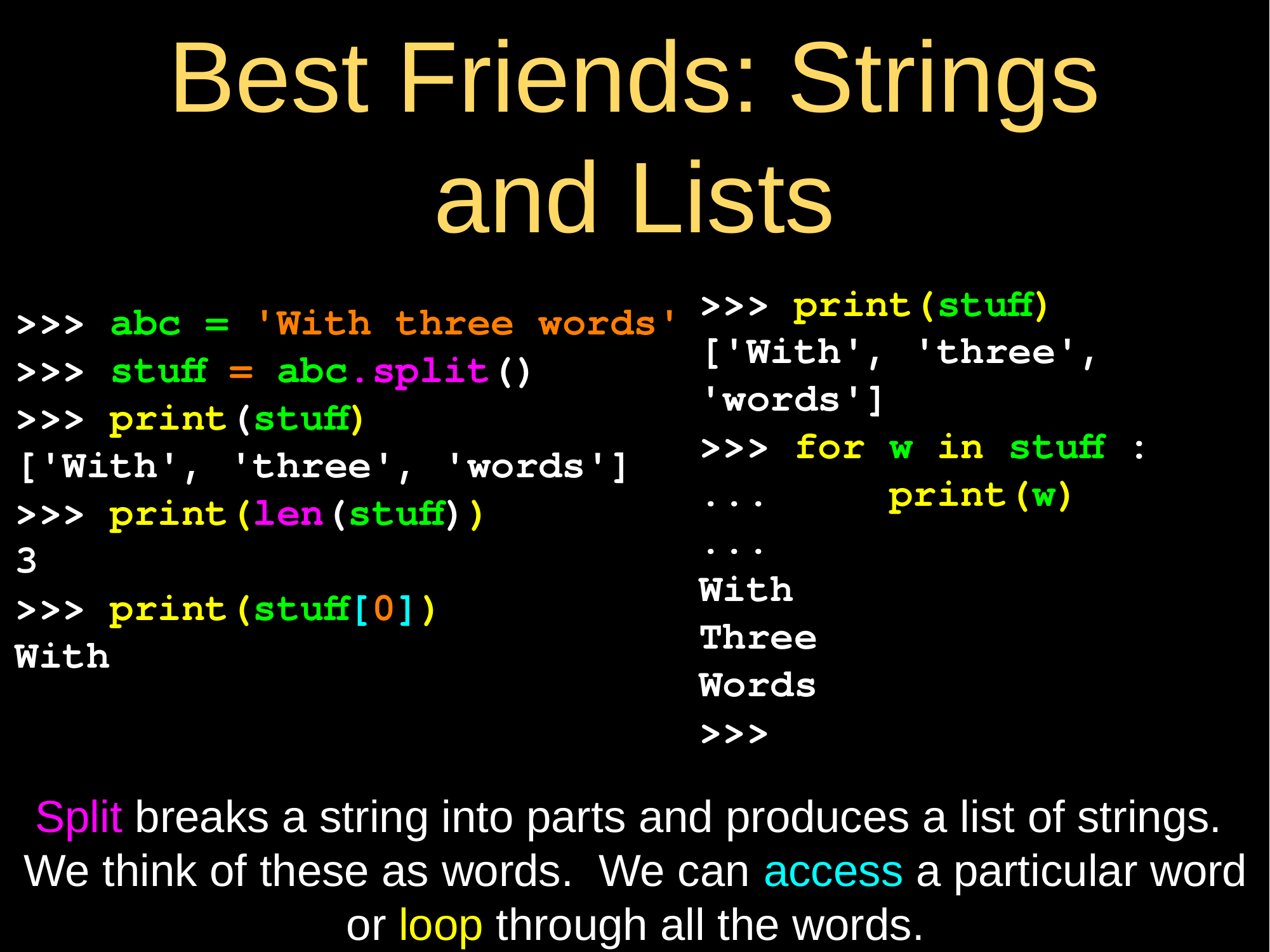

# Best Friends: Strings and Lists
>>> abc = 'With three words'
>>> stuff = abc.split()
>>> print(stuff)
['With', 'three', 'words']
>>> print(len(stuff))
3
>>> print(stuff[0])
With
>>> print(stuff)
['With', 'three', 'words']
>>> for w in stuff :
...     print(w)
...
With
Three
Words
>>>
Split breaks a string into parts and produces a list of strings.  We think of these as words.  We can access a particular word or loop through all the words.